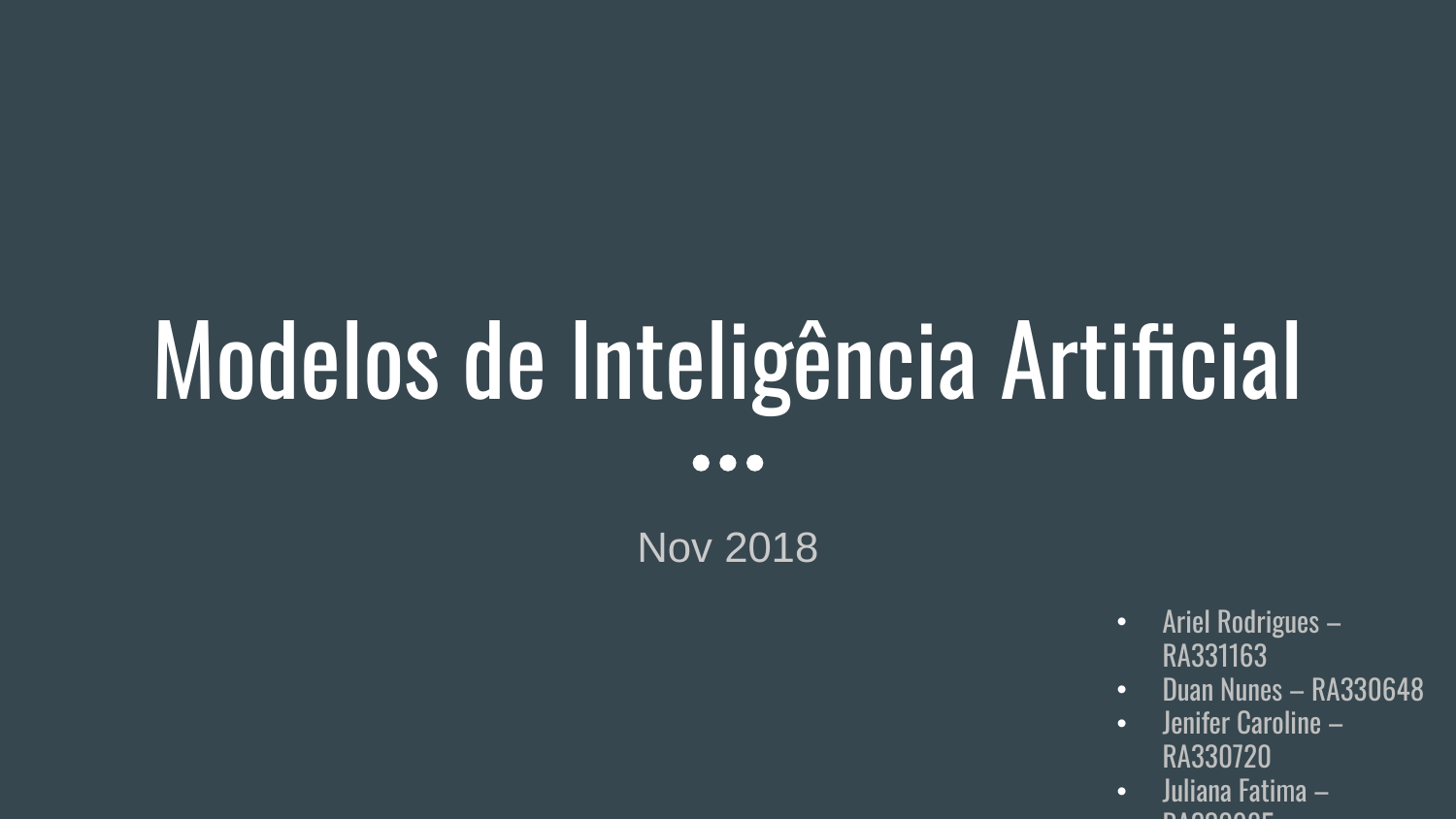

# Modelos de Inteligência Artificial
Nov 2018
Ariel Rodrigues – RA331163
Duan Nunes – RA330648
Jenifer Caroline – RA330720
Juliana Fatima – RA330985